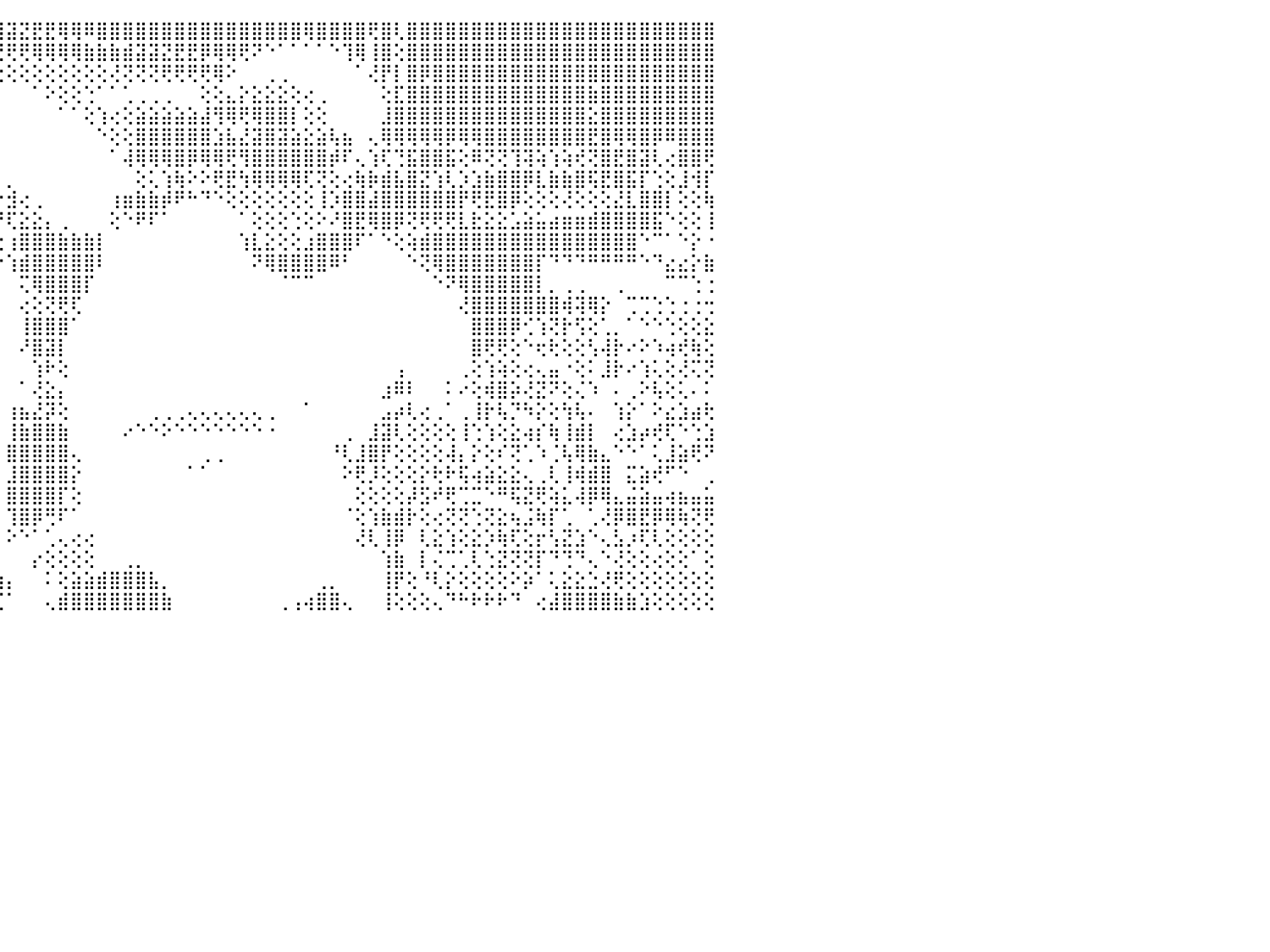

⢔⢕⢕⢕⢕⢕⢕⢕⢕⢕⢕⢕⢑⢁⠁⠀⠀⢸⣿⣿⣿⣿⣿⣿⡇⢕⢕⢕⢕⡇⣿⡟⢟⢟⢻⢿⢿⢿⣿⣿⣷⣷⣷⣧⣽⣽⣝⣟⣟⢿⢿⠿⣿⣿⣿⣿⣿⣿⣿⣿⣿⣿⣿⣿⣿⣿⣿⣿⢿⣿⣿⣿⣿⢟⣿⢇⣿⣿⣿⣿⣿⣿⣿⣿⣿⣿⣿⣿⣿⣿⣿⣿⣿⣿⣿⣿⣿⣿⣿⣿⠀
⢕⢕⢅⢕⢕⢕⢕⢕⢕⢕⢕⢕⢕⠕⠀⠀⠀⢸⣿⣿⣿⣿⣿⣿⡇⢕⢕⢔⡕⣧⣹⣿⢕⢕⢕⢕⢕⢕⢕⢕⢕⢝⢝⢝⢝⢟⢟⢿⢿⢿⢿⣷⣷⣷⣾⣽⣽⣝⣟⣟⡿⢿⢿⢟⠝⠑⠁⠁⠁⠁⠑⢹⢿⢸⣿⢕⣿⣿⣿⣿⣿⣿⣿⣿⣿⣿⣿⣿⣿⣿⣿⣿⣿⣿⣿⣿⣿⣿⣿⣿⠀
⣕⢕⢕⢕⠑⠀⠀⠀⠀⠀⠀⠀⢔⠀⠀⠀⠀⣸⣿⣿⣿⣿⣿⣿⡇⢕⢕⢕⣱⣽⣼⢕⢕⢕⢕⢕⢕⢕⢕⢕⢕⢕⢕⢕⢕⢕⢕⢕⢕⢕⢕⢕⢕⢜⢝⢝⢝⢟⢟⢟⢟⢿⠕⠀⠀⢀⢀⠀⠀⠀⠀⠀⠁⢜⡟⡇⣿⡿⣿⣿⣿⣿⣿⣿⣿⣿⣿⣿⣿⣿⣿⣿⣿⣿⣿⣿⣿⣿⣿⣿⠀
⣿⣿⣷⡕⠀⢀⢄⡄⢄⢔⢔⢄⢑⢐⢄⢕⢔⣿⣿⣿⣿⣿⣿⣿⡇⢕⢕⢸⢿⢗⢽⢕⡕⢸⣷⢕⢕⢱⡇⢕⢕⠕⠑⠁⠁⠀⠀⠁⠕⢕⢕⢑⠁⠁⢁⢀⢀⢀⠀⠀⢕⢕⣄⡕⣕⣕⣕⢕⢔⢀⠀⠀⠀⠀⢕⣏⣿⣿⣿⣿⣿⣿⣿⣿⣿⣿⣿⣿⣿⣿⣷⣿⣿⣿⣿⣿⣿⣿⣿⣿⠀
⣿⣿⣿⡇⠀⢑⢑⢑⢁⣁⣍⣡⡕⢕⢕⢕⠁⢸⣿⣿⣿⣿⣿⣿⣷⢕⢕⢱⣦⢼⣵⢕⢄⢁⣅⢅⢕⢕⢕⠑⠁⠀⠀⠀⠀⠀⠀⠀⠀⠁⠁⢕⢱⢔⢕⣵⣵⣵⣵⣵⣼⢻⢿⢟⢿⣿⣿⡇⢕⢕⠀⠀⠀⠀⣸⣿⣿⣿⣿⣿⣿⣿⣿⣿⣿⣿⣿⣿⣿⣿⣕⣿⣿⣿⣿⣿⣿⣿⣿⣿⠀
⣿⣿⢟⢇⢕⢕⢕⢕⢕⣿⣿⡟⡇⢕⢕⢕⢄⢸⢿⣟⣿⣿⣿⣿⣿⣵⢕⢕⡝⣱⡝⢕⢕⢕⣿⡇⢕⢕⠕⠀⠀⠀⠀⠀⠀⠀⠀⠀⠀⠀⠀⠀⠑⢕⢕⣿⣿⣿⣿⣿⣿⣱⣧⣜⣽⣿⣽⣵⣕⣵⢧⣦⠀⢄⢿⢿⢿⢿⢿⡿⢿⢿⣿⣿⣿⣿⣿⣿⣿⣿⣟⣿⢿⢿⣿⡿⠿⣿⣿⣿⠀
⢘⣶⣾⣧⢕⢕⢕⢕⢕⣿⢸⡇⡇⢕⢕⢕⢕⢕⣪⣟⣿⣿⣿⣿⣿⡿⢵⢕⣿⢻⡇⢕⢕⢕⣿⡇⢕⢕⠀⢄⢀⠀⠀⠀⠀⠀⠀⠀⠀⠀⠀⠀⠀⠁⢼⢿⢿⢿⣿⡿⢿⢿⢟⢻⣿⣿⣿⣿⣿⣿⡾⠏⢄⢱⢏⢙⣯⣿⣿⣯⢕⠿⢝⢝⢹⢽⢵⢱⢵⢞⢝⣿⣟⣿⣽⢇⢔⣿⣿⢟⠀
⠡⢝⣝⢏⡕⠀⢕⢕⠕⠇⠕⠑⠑⢕⢕⢕⢕⠕⠱⡺⣿⣿⣿⣿⣿⢕⢕⢕⢕⢹⡇⢕⢕⢕⢹⢷⢕⣕⡄⠸⣿⡇⠀⠀⠀⡀⠀⠀⠀⠀⠀⠀⠀⠀⠀⢕⢅⢱⢷⠕⠕⢟⣟⢳⢿⢿⢿⢿⢏⢝⢕⢔⢷⡷⣾⣧⣿⣝⢱⢇⡱⣱⣷⣿⣿⡿⣇⣷⣷⣿⢯⣟⣿⣯⡏⢑⢕⣸⢺⡏⠀
⢀⢑⢕⢍⢕⠕⠕⣕⣑⢕⢕⢕⢕⢕⢕⢕⠕⠀⢺⣶⣿⣿⣿⣿⣿⢇⢕⢕⢕⢸⣧⠑⢜⢟⢿⠏⢕⢕⢕⣾⣿⣇⢄⣵⡕⣺⢔⢀⠀⠀⠀⠀⠀⢰⣶⣷⣷⡾⠟⠓⠙⠑⢕⢕⢕⢕⢕⢕⢕⢸⡱⣿⣿⣼⣿⣿⣿⣿⣿⣿⡟⢟⣟⣿⡿⢕⢕⢕⢜⢕⢕⢕⣜⣇⣿⣿⡇⢕⢕⢷⠀
⣿⣿⣿⡇⢕⣴⢀⣿⡿⢕⢕⡕⢑⠐⠔⠑⠄⢀⢸⣿⣿⣿⣿⡯⢝⠁⠀⢅⢕⢸⣿⠀⠁⢄⢐⣔⢃⡅⠁⢹⣿⣿⣶⣿⡟⢏⣕⣕⡄⢀⠀⠀⠀⢕⠑⠟⠏⠁⠀⠀⠀⠀⠀⠁⢕⢕⢕⢑⢕⠕⠜⣿⣟⢿⣿⡿⢝⢟⢟⢟⣇⣗⣕⣕⣡⣵⣥⣴⣶⣶⣾⣿⣿⣿⣿⣯⠑⢕⢕⢸⠀
⣿⡿⠿⢇⢕⠀⠘⠈⠉⢧⠁⠑⠚⠑⠀⠀⠀⠐⢱⠝⢝⢟⢟⢟⢷⡕⠀⠝⢧⣸⣿⠔⠀⠀⢁⠙⢁⢑⢀⢀⠜⢛⢟⢟⢕⢰⣿⣿⣿⣷⣷⣷⡇⠀⠀⠀⠀⠀⠀⠀⠀⠀⠀⢱⣇⣕⢕⢕⣰⣿⣿⣿⠏⠁⠑⢕⢵⣾⣿⣿⣿⣿⣿⣿⣿⣿⣿⣿⣿⣿⣿⣿⣿⣿⠑⠉⠁⠑⡕⠐⠀
⠟⠋⠁⢕⢕⢔⢔⢔⢔⢕⢄⢐⢔⢔⢀⢂⢄⢕⢸⢿⣷⣧⢑⠔⠏⢕⠕⠀⡰⣿⣿⣷⡔⢔⣄⣔⢶⢧⣵⣵⣴⣧⢕⠕⠕⢱⣾⣿⣿⣿⣿⣿⠇⠀⠀⠀⠀⠀⠀⠀⠀⠀⠀⠀⠝⢿⣿⣿⣿⣿⠿⠃⠀⠀⠀⠀⠑⢝⢿⣿⣿⣿⣿⣿⣿⣿⡏⠙⠙⠙⠛⠛⠛⠛⠑⠙⣔⣔⡕⣷⠀
⢄⢄⣱⣼⣿⣿⣿⣿⣿⣾⣿⣾⣾⣾⣿⣿⣟⡝⠑⠗⠖⠌⠙⠑⠑⢔⢆⢜⢔⢻⢟⢟⣵⣷⣾⣿⣿⣿⣽⡿⠋⠁⠀⠀⠀⠀⢍⢿⣿⣿⣿⡏⠀⠀⠀⠀⠀⠀⠀⠀⠀⠀⠀⠀⠀⠀⠈⠉⠉⠀⠀⠀⠀⠀⠀⠀⠀⠀⠑⠝⢿⣿⣿⣿⣿⣿⡇⡀⢀⢀⠀⠀⢀⠀⠀⠀⠉⠉⢑⢐⠀
⢕⣿⣿⣿⣿⣿⣿⣿⣿⣿⣿⣿⣿⣿⣿⡿⡿⡝⠕⢡⣥⢤⣵⣵⣷⣷⣷⣷⣷⣷⣷⣷⣿⣿⣿⣿⣿⣿⣿⠀⠀⠀⠀⠀⠀⠀⢔⢕⢝⢟⢏⠀⠀⠀⠀⠀⠀⠀⠀⠀⠀⠀⠀⠀⠀⠀⠀⠀⠀⠀⠀⠀⠀⠀⠀⠀⠀⠀⠀⠀⢜⣿⣿⣿⣿⣿⣿⣿⢾⢽⢿⡕⠀⢉⢉⢑⢑⢐⢐⢒⠀
⣵⣿⣿⣿⣿⣿⣿⣿⣿⣿⣿⣿⣿⣿⣿⣷⣷⣷⣷⣷⣾⣿⣿⣿⣿⣿⣿⣿⣿⣿⣿⣿⣿⣿⣿⣿⣿⣿⠇⠀⠀⠀⠀⠀⠀⠀⢸⣿⣿⣿⠁⠀⠀⠀⠀⠀⠀⠀⠀⠀⠀⠀⠀⠀⠀⠀⠀⠀⠀⠀⠀⠀⠀⠀⠀⠀⠀⠀⠀⠀⠀⣿⣿⣿⡿⢊⢱⢝⡗⢫⢕⢁⡀⠁⠑⠑⢑⢕⢕⣕⠀
⢏⣝⣹⣽⣝⣝⢝⢿⣿⣿⣿⣿⣿⣿⣿⣿⢿⣿⣿⣿⣿⣿⣿⣿⣿⣿⣿⣿⣿⣿⣿⣿⣿⣿⣿⣿⡟⠁⠀⠀⠀⠀⠀⠀⠀⠀⠜⣿⣽⡇⠀⠀⠀⠀⠀⠀⠀⠀⠀⠀⠀⠀⠀⠀⠀⠀⠀⠀⠀⠀⠀⠀⠀⠀⠀⠀⠀⠀⠀⠀⠀⣿⢟⢟⢕⠑⢖⢗⢕⢕⢣⢼⡗⠔⠕⠱⢴⢞⢷⢕⠀
⢜⢻⣿⣿⣿⣿⣧⡕⠹⣿⣿⣿⣿⣿⣿⢜⢝⢜⢝⢿⣿⣿⣿⣿⣿⣿⣿⣿⣿⣿⣿⣿⣿⣿⣿⡟⠁⠀⠀⠀⠀⠀⠀⠀⠀⠀⠀⢱⠗⢕⠀⠀⠀⠀⠀⠀⠀⠀⠀⠀⠀⠀⠀⠀⠀⠀⠀⠀⠀⠀⠀⠀⠀⠀⠀⢠⠀⠀⠀⠀⢀⢕⢱⢵⢕⢔⢄⣤⠐⢕⠅⣸⡗⠔⢱⢅⢕⢜⢍⢝⠀
⡕⢌⢿⣿⣿⣿⣿⣧⠁⣿⣿⣿⣿⣿⣿⢱⠀⠁⢕⢜⢻⣿⣿⣿⣿⣿⣿⣿⣿⣿⣿⣿⣿⣿⢟⠀⠀⠀⠀⠀⠀⠀⠀⠀⠀⠀⠁⢜⣕⡄⠀⠀⠀⠀⠀⠀⠀⠀⠀⠀⠀⠀⠀⠀⠀⠀⠀⠀⠀⠀⠀⠀⠀⠀⣰⠿⠇⠀⠀⠅⠔⢕⢾⣿⡵⢜⣝⠝⢕⢌⠱⠀⠄⢀⠕⢧⢕⢅⠄⠅⠀
⢇⡕⢁⢕⣹⣿⣿⡏⢐⣿⣿⣿⣿⣿⣿⣷⡄⠀⢕⢕⢁⣿⣿⣿⣿⣿⣿⣿⣿⣿⣿⣿⡿⠇⠀⠀⠀⠀⠀⠀⠀⠀⠀⠀⠀⢰⣦⣜⡽⢕⠀⠀⠀⠀⠀⠀⢀⢀⢀⢄⢄⢄⢄⢄⢄⢀⠀⠀⠁⠀⠀⠀⠀⠀⣠⡴⢇⢔⢀⠁⢀⢸⡗⢧⡙⠳⡕⢕⢳⢧⠄⠀⢱⡕⠁⠕⣔⣱⣴⢗⠀
⣷⣷⢷⣿⣷⣿⣿⣻⣿⣿⣿⣿⣿⣿⣿⣿⣿⣧⣄⠑⢁⢹⣿⣿⣿⣿⣿⢿⢟⠿⠋⠙⠀⠀⠀⠀⠀⠀⠀⠀⠀⠀⠀⠀⠀⢸⣷⣿⣿⣷⠀⠀⠀⠀⠔⠑⠑⠕⠑⠑⠑⠑⠑⠑⠑⠐⠀⠀⠀⠀⠀⢀⠀⣸⣽⢇⢕⢕⢕⢕⢸⢑⢱⢕⣕⢴⡎⢷⢸⣾⡇⠀⢔⣱⡴⢞⢏⠑⢑⣱⠀
⣽⣿⣾⣿⡿⢿⢟⣿⣿⣿⣿⣿⣿⣿⣿⣿⣿⣿⣿⣷⣕⠕⣿⣿⢿⢏⠁⢔⢕⢕⠑⠀⠀⠀⠀⠀⠀⠀⠀⠀⠀⠀⠀⠀⠀⣿⣿⣿⣿⣿⢄⠀⠀⠀⠀⠀⠀⠀⠀⠀⢀⢀⠀⠀⠀⠀⠀⠀⠀⠀⠘⢇⣸⣿⡟⢕⢕⢕⢕⢼⡄⡕⢕⠎⢝⢁⠱⢈⢧⢿⣷⣄⠑⠑⠁⢅⣸⣵⢟⠝⠀
⢟⢟⢟⢕⣕⣵⣿⣿⣿⣿⣿⣿⣿⣿⣿⣿⣿⣿⣿⣿⣿⣇⠁⢱⣷⣦⠀⢕⢕⢕⠕⠀⠀⠀⢀⠀⠀⠁⢄⣴⢕⠀⠀⠀⠀⣸⣿⣿⣿⣿⡕⠀⠀⠀⠀⠀⠀⠀⠀⠁⠁⠀⠀⠀⠀⠀⠀⠀⠀⠀⠀⠕⢟⡸⢕⢕⢕⡕⢗⠗⢯⢴⣵⣕⣕⢄⢀⢇⢸⢾⣾⣿⠀⣍⣵⢞⠋⠑⠀⢀⠀
⣷⣷⣿⣿⣿⣿⣿⣿⣿⣿⣿⣿⣿⣿⣿⣿⣿⣿⣿⣿⣿⡟⢇⢜⢟⣏⡔⢕⢕⢕⢄⢀⢀⢀⣑⡕⡴⠜⢕⠔⠀⠀⠀⠀⠀⣿⣿⣿⣿⡏⢕⠀⠀⠀⠀⠀⠀⠀⠀⠀⠀⠀⠀⠀⠀⠀⠀⠀⠀⠀⠀⠀⢕⢕⢕⢕⡼⣫⠞⢟⢉⣉⠑⠛⢯⣝⢟⢵⣅⢼⡿⢿⣄⣬⣵⣤⢴⣦⣤⣥⠀
⣿⣿⣿⣿⣿⣿⣿⣿⣿⣿⣿⣿⣿⣿⣿⣿⣿⣿⣿⡏⢕⡵⣕⣵⣿⣿⢿⢻⣿⣷⣵⣵⣕⢝⢟⢻⢿⢔⢀⠀⠀⠀⠀⠀⠀⢹⣿⡿⢛⠏⠁⠀⠀⠀⠀⠀⠀⠀⠀⠀⠀⠀⠀⠀⠀⠀⠀⠀⠀⠀⠀⠈⢕⢱⣷⣾⡗⢕⢔⢝⢝⢑⢝⣕⢦⣨⢷⡏⢁⠀⢁⢜⡿⣿⣟⡿⢿⢷⢝⢟⠀
⣿⣿⣿⣿⣿⣿⣿⣿⣿⣿⣿⣿⣿⣿⣿⡿⢿⢿⣿⢏⢕⣱⣾⣿⣻⣾⣿⣿⣿⣿⣿⣿⣿⣿⣧⣕⣕⢕⠕⠀⠑⠄⠀⢔⠀⠕⠑⠁⢁⢄⢔⢔⠀⠀⠀⠀⠀⠀⠀⠀⠀⠀⠀⠀⠀⠀⠀⠀⠀⠀⠀⠀⢜⢇⢸⡿⠀⢇⣕⢱⢕⣕⡱⢷⢏⢕⡖⢣⣝⣱⠑⢄⣣⡰⢏⢇⢕⢕⢕⢕⠀
⣿⣿⣿⣿⣿⣿⣿⣿⣿⣿⣿⣿⣿⣿⣷⣿⣿⣿⣯⢕⣼⣿⣿⣿⣿⣿⣿⣿⣿⣿⣿⣿⣿⣿⣿⢻⣿⣿⣷⣧⣔⡄⢀⢀⠀⠀⠀⡔⢕⢕⢕⢕⠀⠀⢀⡀⠀⠀⠀⠀⠀⠀⠀⠀⠀⠀⠀⠀⠀⠀⠀⠀⠀⠀⢱⣷⠀⡇⢌⢉⢁⢇⢑⣝⢝⢝⡏⠙⢙⠙⢄⠑⢜⢕⢕⢔⢕⢕⠁⢕⠀
⣿⣿⣿⣿⣿⣿⣿⣿⣿⣿⣿⣿⣿⣿⣿⣿⣿⣿⣿⣾⣿⣿⣿⣿⣿⣿⣿⣿⣿⣿⣿⣿⣿⣿⣵⣿⣿⣿⣿⣿⣿⣿⣿⣷⣴⡄⠀⠀⠅⢕⣵⣵⣾⣿⣿⣿⣧⡀⠀⠀⠀⠀⠀⠀⠀⠀⠀⠀⠀⢀⡀⠀⠀⠀⢸⡟⢕⠘⢇⡕⢕⢕⢕⢕⠕⡵⠁⢅⣕⣕⣑⢜⢟⢕⢕⢕⢕⢕⢕⢕⠀
⣿⣿⣿⣿⣿⣿⣿⣿⣿⣿⣿⣿⣿⣿⣿⣿⣿⣿⣿⣿⣿⣿⣿⣿⣿⣿⣿⣿⣿⣿⣿⣿⣿⣿⣿⣿⣿⣿⣿⣿⣿⣿⣿⣿⢏⠁⠀⠀⢄⣾⣿⣿⣿⣿⣿⣿⣿⣷⠀⠀⠀⠀⠀⠀⠀⠀⢀⢠⢴⣿⣿⢄⠀⠀⢸⢕⢕⢕⢄⠙⠓⠗⠗⠗⠙⠀⢔⣼⣿⣿⣿⣿⣷⣷⣱⢕⢕⢕⢕⢕⠀
⠀⠀⠀⠀⠀⠀⠀⠀⠀⠀⠀⠀⠀⠀⠀⠀⠀⠀⠀⠀⠀⠀⠀⠀⠀⠀⠀⠀⠀⠀⠀⠀⠀⠀⠀⠀⠀⠀⠀⠀⠀⠀⠀⠀⠀⠀⠀⠀⠀⠀⠀⠀⠀⠀⠀⠀⠀⠀⠀⠀⠀⠀⠀⠀⠀⠀⠀⠀⠀⠀⠀⠀⠀⠀⠀⠀⠀⠀⠀⠀⠀⠀⠀⠀⠀⠀⠀⠀⠀⠀⠀⠀⠀⠀⠀⠀⠀⠀⠀⠀⠀